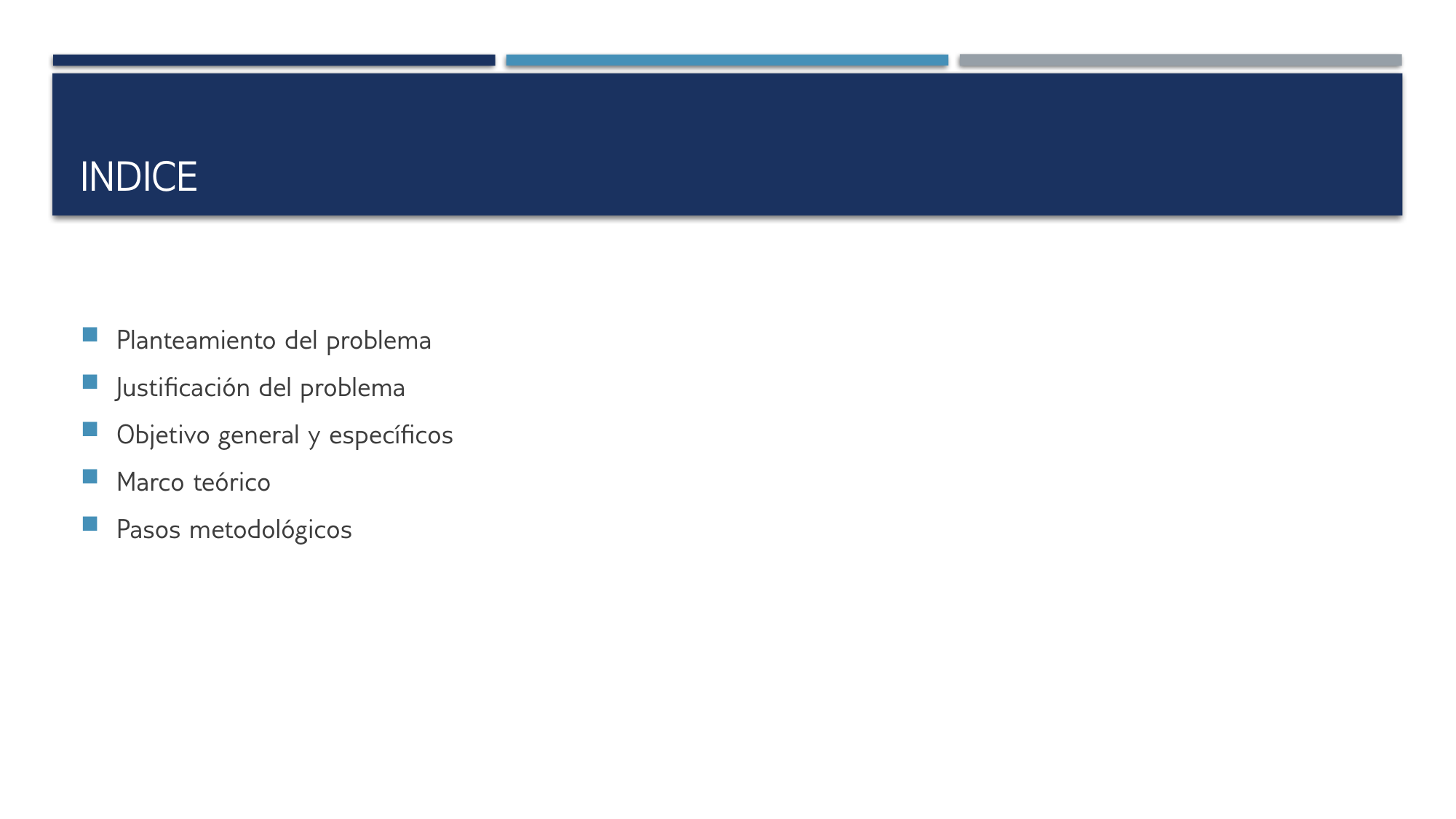

# indice
Planteamiento del problema
Justificación del problema
Objetivo general y específicos
Marco teórico
Pasos metodológicos